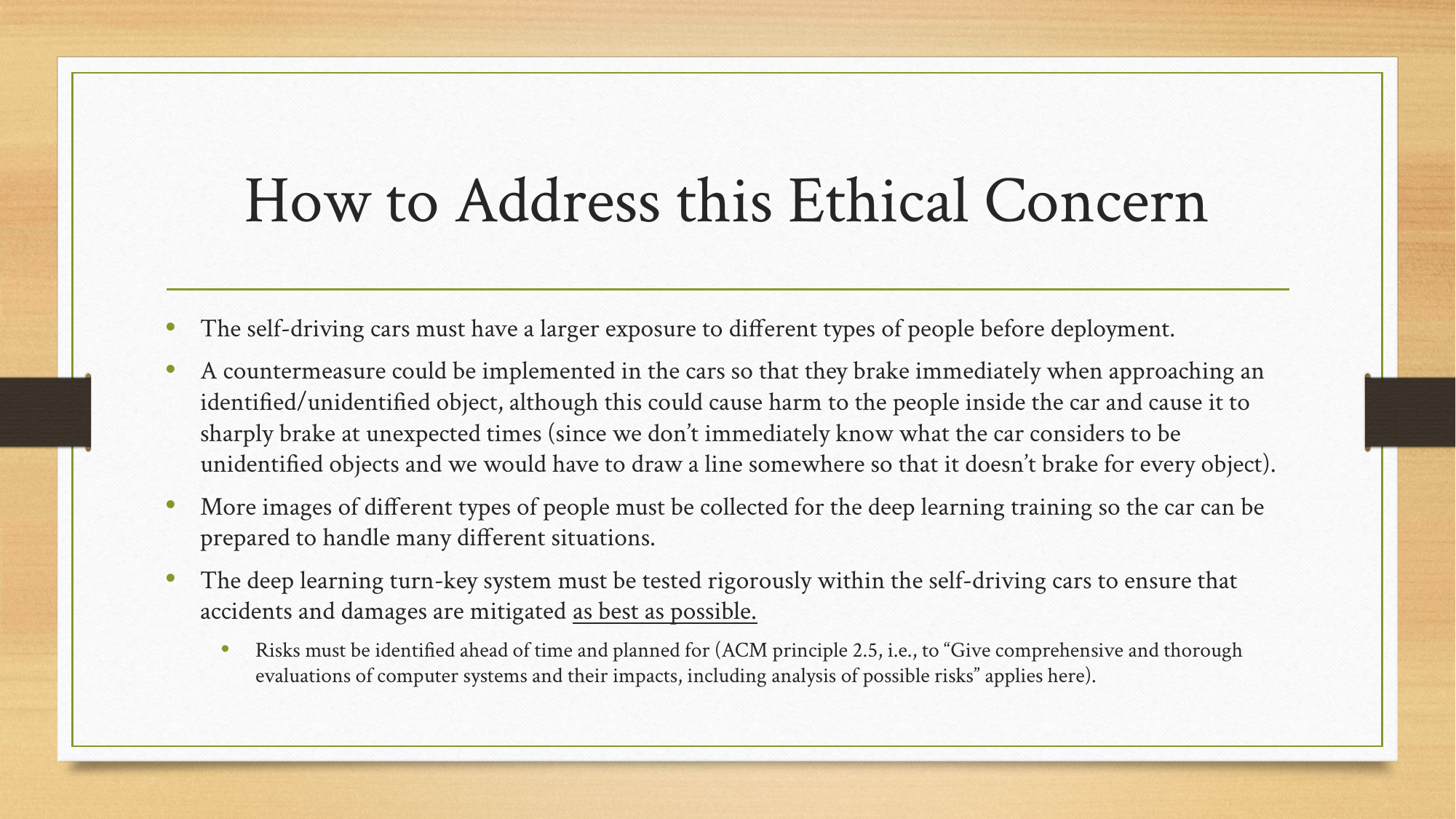

# How to Address this Ethical Concern
The self-driving cars must have a larger exposure to different types of people before deployment.
A countermeasure could be implemented in the cars so that they brake immediately when approaching an identified/unidentified object, although this could cause harm to the people inside the car and cause it to sharply brake at unexpected times (since we don’t immediately know what the car considers to be unidentified objects and we would have to draw a line somewhere so that it doesn’t brake for every object).
More images of different types of people must be collected for the deep learning training so the car can be prepared to handle many different situations.
The deep learning turn-key system must be tested rigorously within the self-driving cars to ensure that accidents and damages are mitigated as best as possible.
Risks must be identified ahead of time and planned for (ACM principle 2.5, i.e., to “Give comprehensive and thorough evaluations of computer systems and their impacts, including analysis of possible risks” applies here).